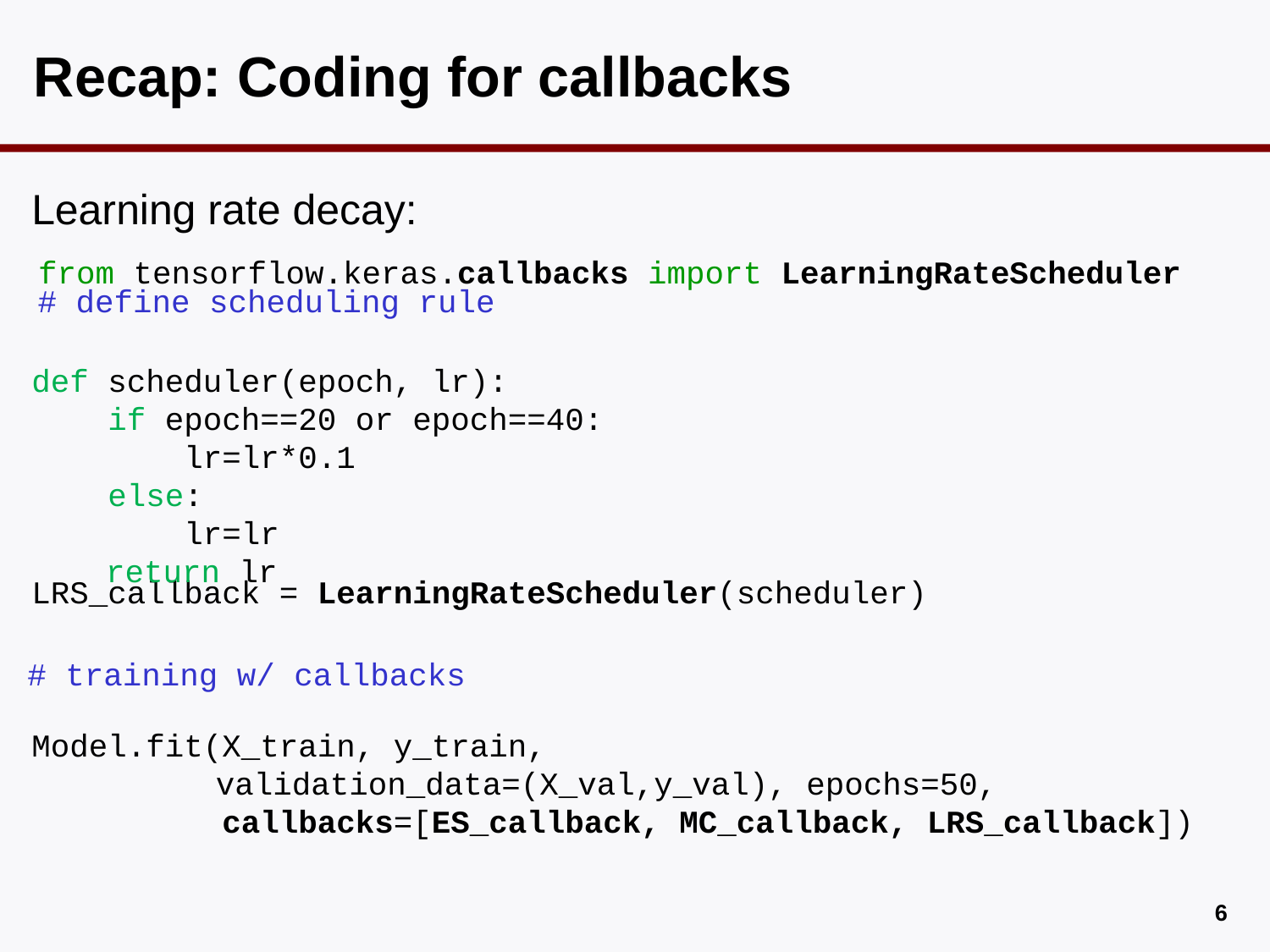

# Recap: Coding for callbacks

Learning rate decay:
from tensorflow.keras.callbacks import LearningRateScheduler
# define scheduling rule
def scheduler(epoch, lr):
    if epoch==20 or epoch==40:
        lr=lr*0.1
    else:
        lr=lr
 return lr
LRS_callback = LearningRateScheduler(scheduler)
# training w/ callbacks
Model.fit(X_train, y_train,
	   validation_data=(X_val,y_val), epochs=50,
          callbacks=[ES_callback, MC_callback, LRS_callback])
6